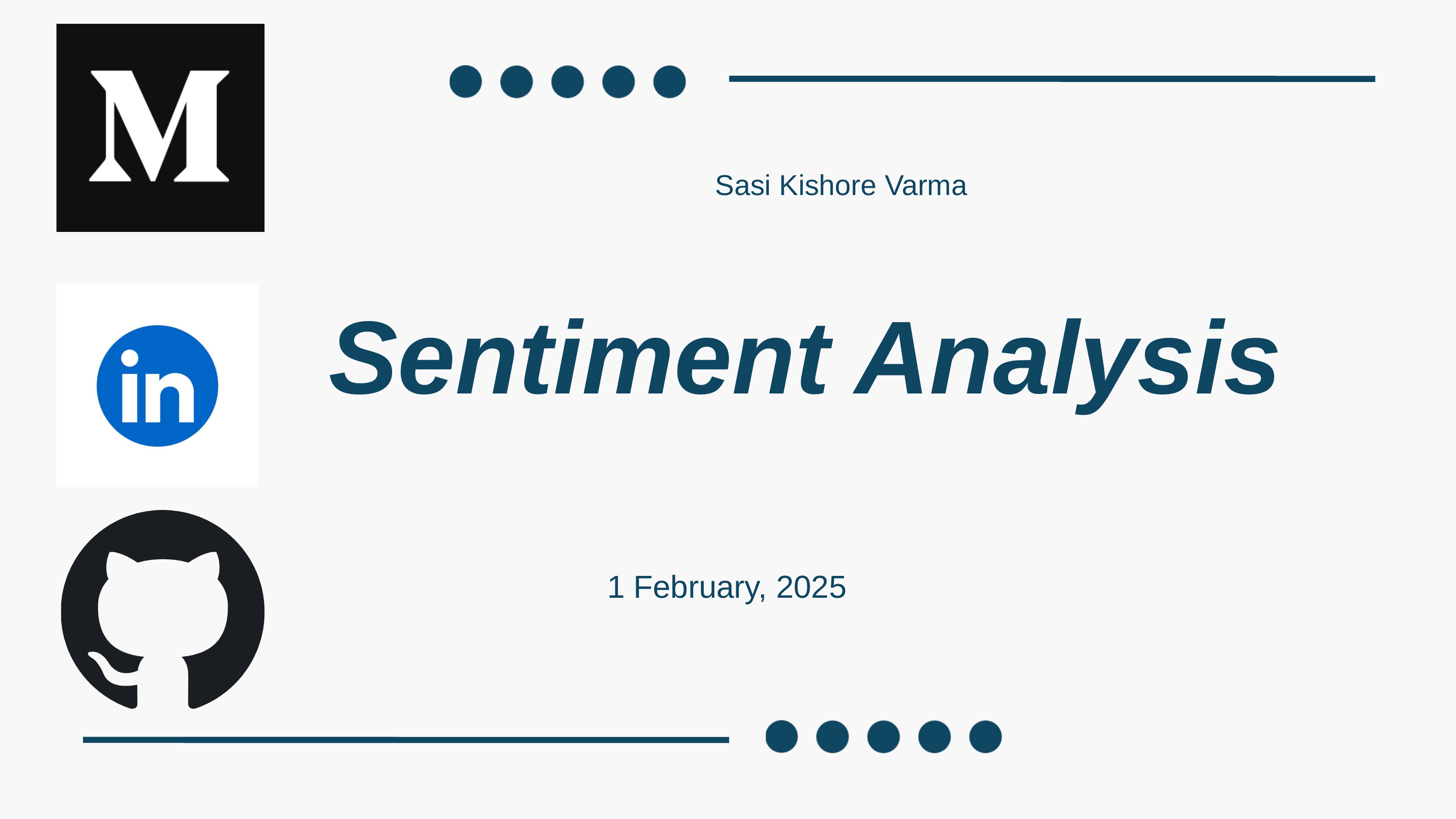

Sasi Kishore Varma
Sentiment Analysis

1 February, 2025